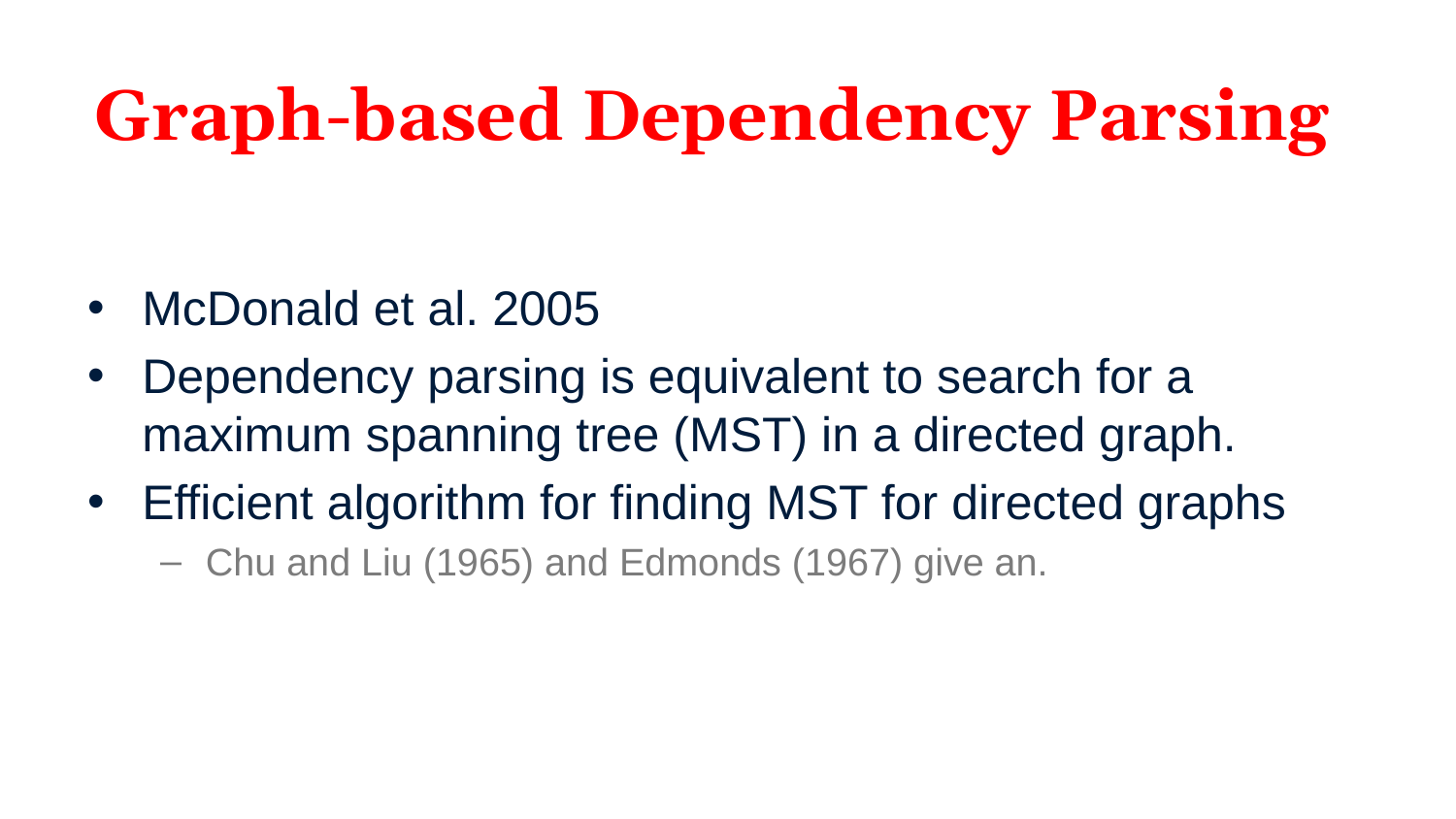

# Graph-based Dependency Parsing
McDonald et al. 2005
Dependency parsing is equivalent to search for a maximum spanning tree (MST) in a directed graph.
Efficient algorithm for finding MST for directed graphs
Chu and Liu (1965) and Edmonds (1967) give an.